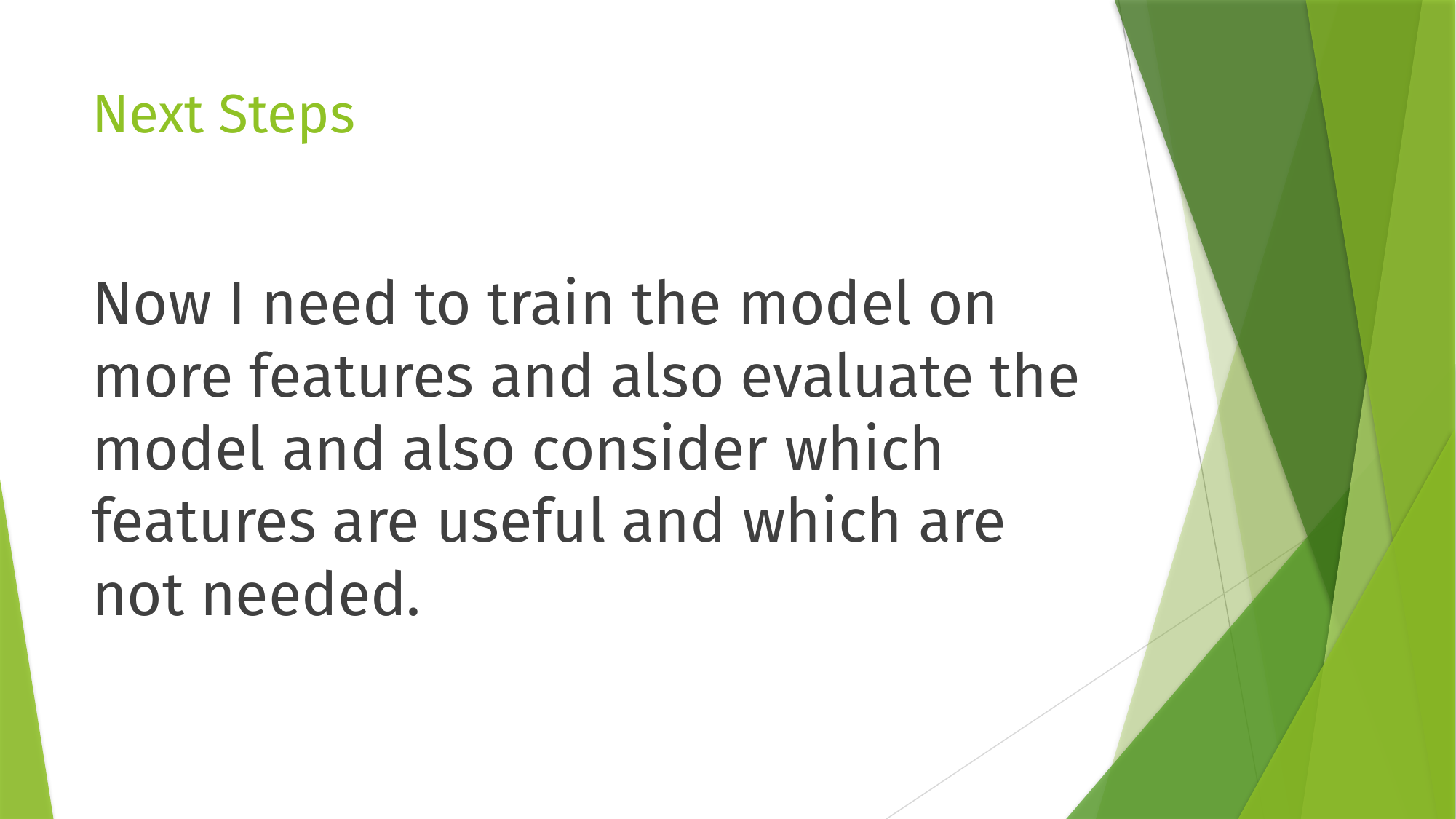

# Next Steps
Now I need to train the model on more features and also evaluate the model and also consider which features are useful and which are not needed.